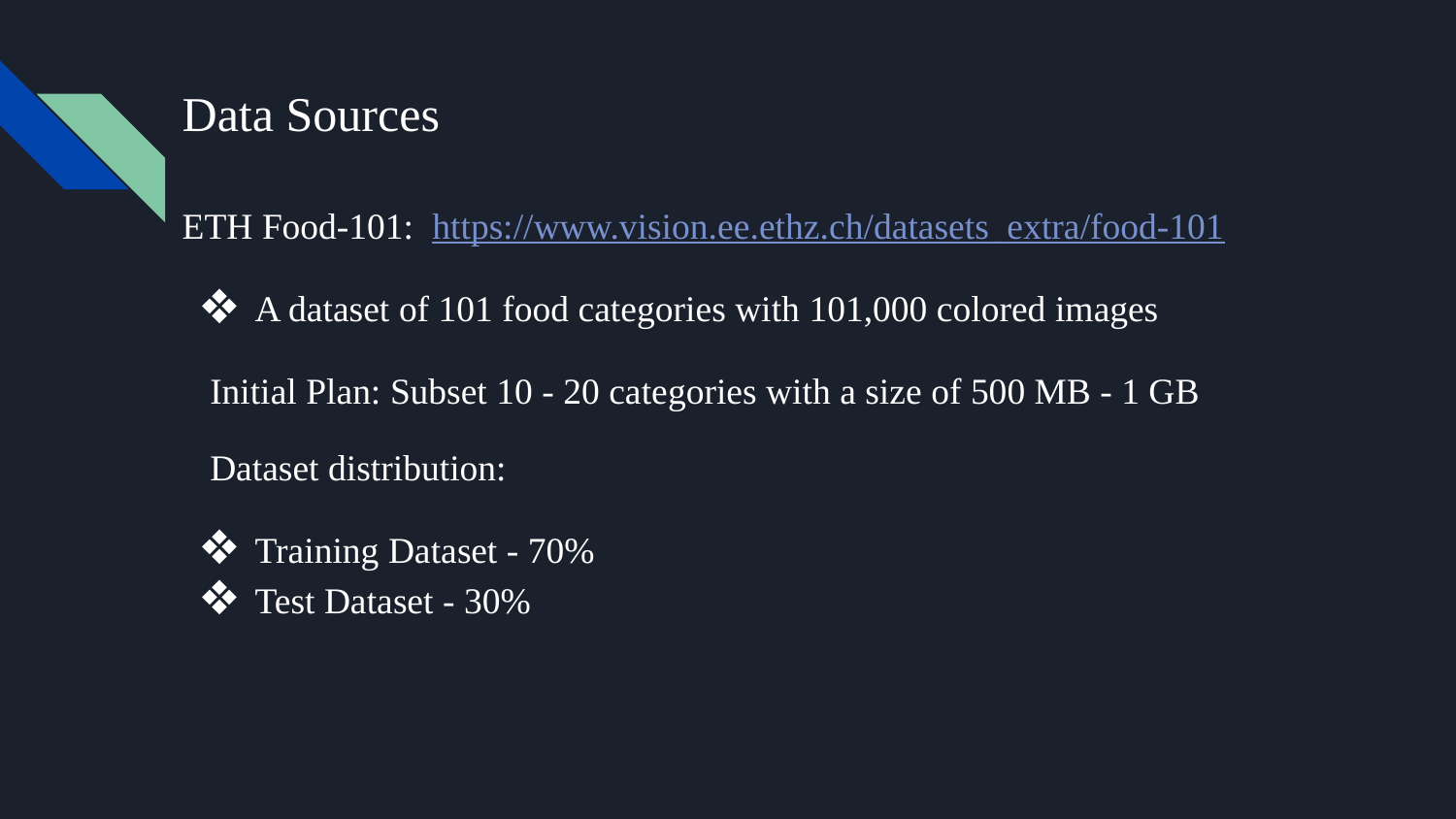

# Data Sources
ETH Food-101:  https://www.vision.ee.ethz.ch/datasets_extra/food-101
A dataset of 101 food categories with 101,000 colored images
   Initial Plan: Subset 10 - 20 categories with a size of 500 MB - 1 GB
   Dataset distribution:
Training Dataset - 70%
Test Dataset - 30%